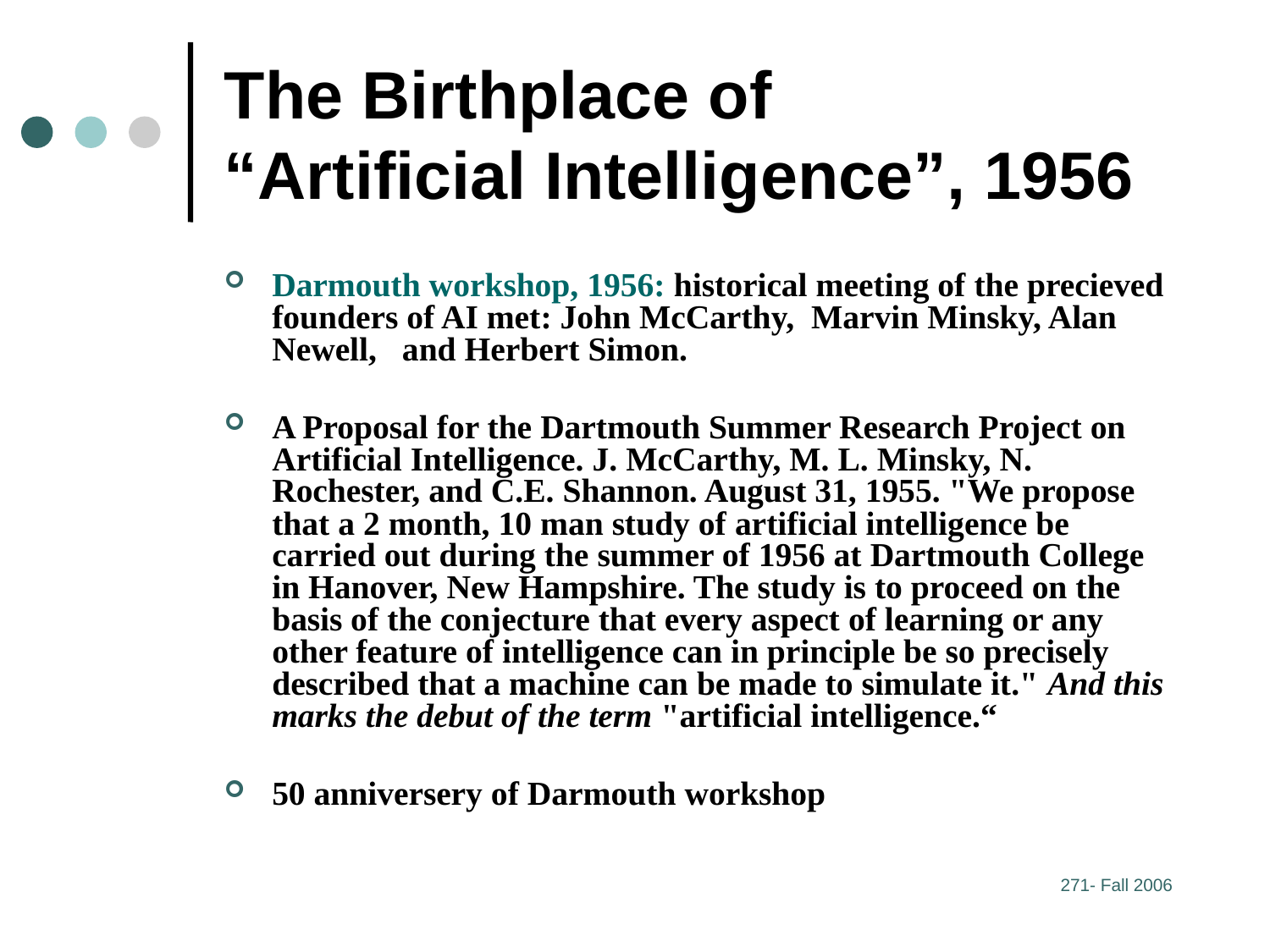

# The Birthplace of “Artificial Intelligence”, 1956
Darmouth workshop, 1956: historical meeting of the precieved founders of AI met: John McCarthy,  Marvin Minsky, Alan Newell,   and Herbert Simon.

A Proposal for the Dartmouth Summer Research Project on Artificial Intelligence. J. McCarthy, M. L. Minsky, N. Rochester, and C.E. Shannon. August 31, 1955. "We propose that a 2 month, 10 man study of artificial intelligence be carried out during the summer of 1956 at Dartmouth College in Hanover, New Hampshire. The study is to proceed on the basis of the conjecture that every aspect of learning or any other feature of intelligence can in principle be so precisely described that a machine can be made to simulate it." And this marks the debut of the term "artificial intelligence.“

50 anniversery of Darmouth workshop

271- Fall 2006